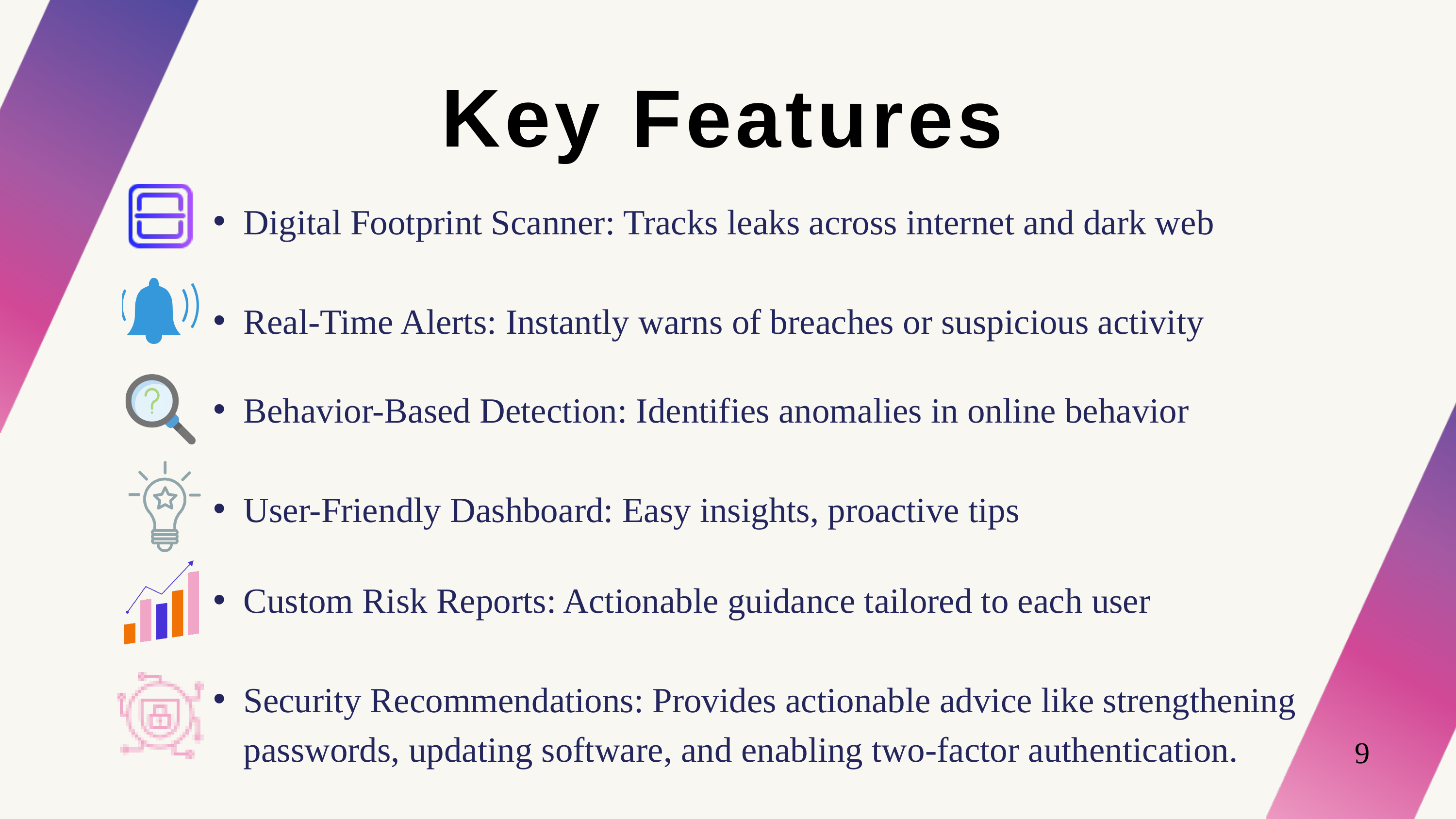

Key Features

Digital Footprint Scanner: Tracks leaks across internet and dark web

Real-Time Alerts: Instantly warns of breaches or suspicious activity

Behavior-Based Detection: Identifies anomalies in online behavior

User-Friendly Dashboard: Easy insights, proactive tips

Custom Risk Reports: Actionable guidance tailored to each user

Security Recommendations: Provides actionable advice like strengthening passwords, updating software, and enabling two-factor authentication.

9